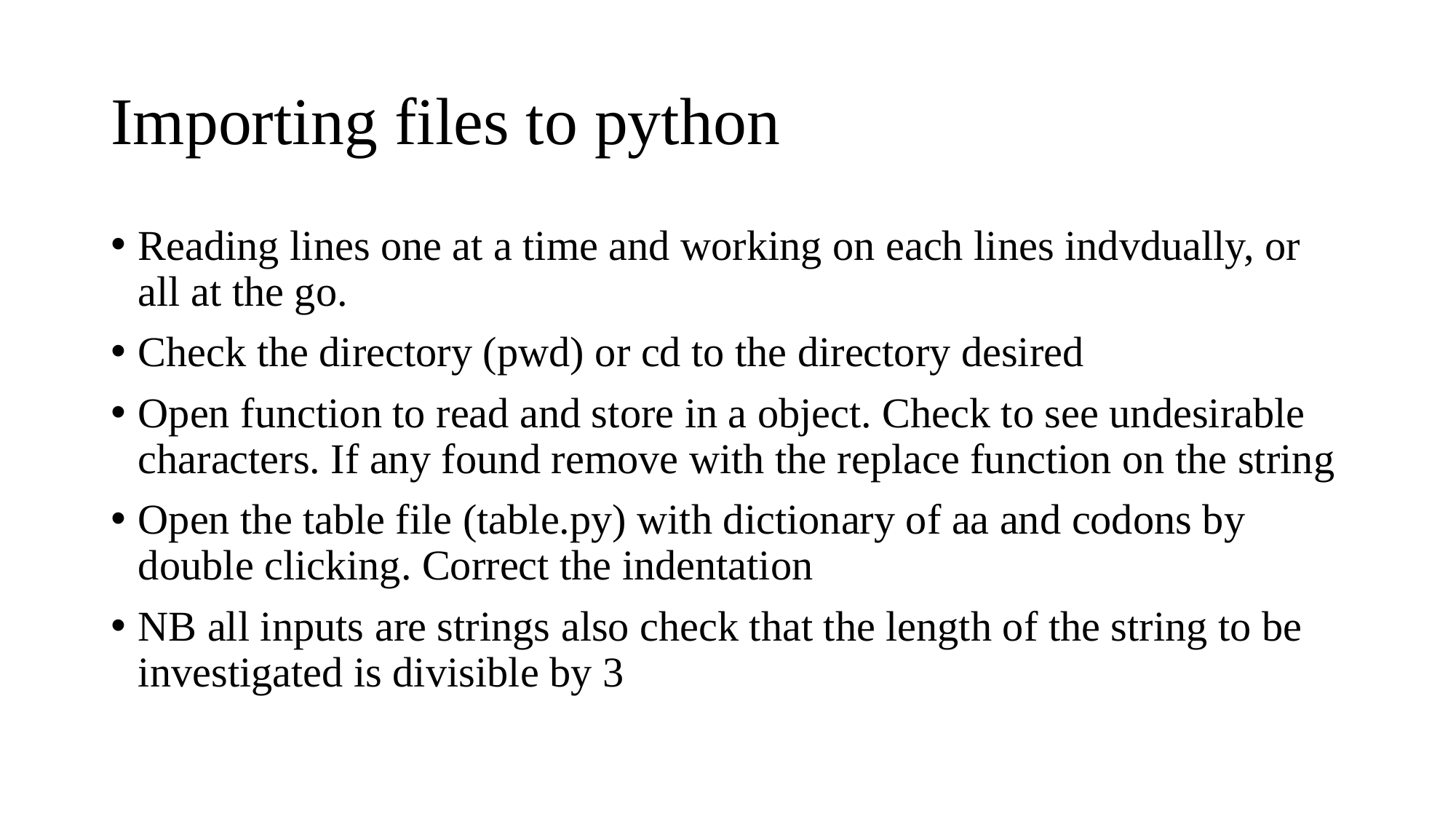

# Importing files to python
Reading lines one at a time and working on each lines indvdually, or all at the go.
Check the directory (pwd) or cd to the directory desired
Open function to read and store in a object. Check to see undesirable characters. If any found remove with the replace function on the string
Open the table file (table.py) with dictionary of aa and codons by double clicking. Correct the indentation
NB all inputs are strings also check that the length of the string to be investigated is divisible by 3